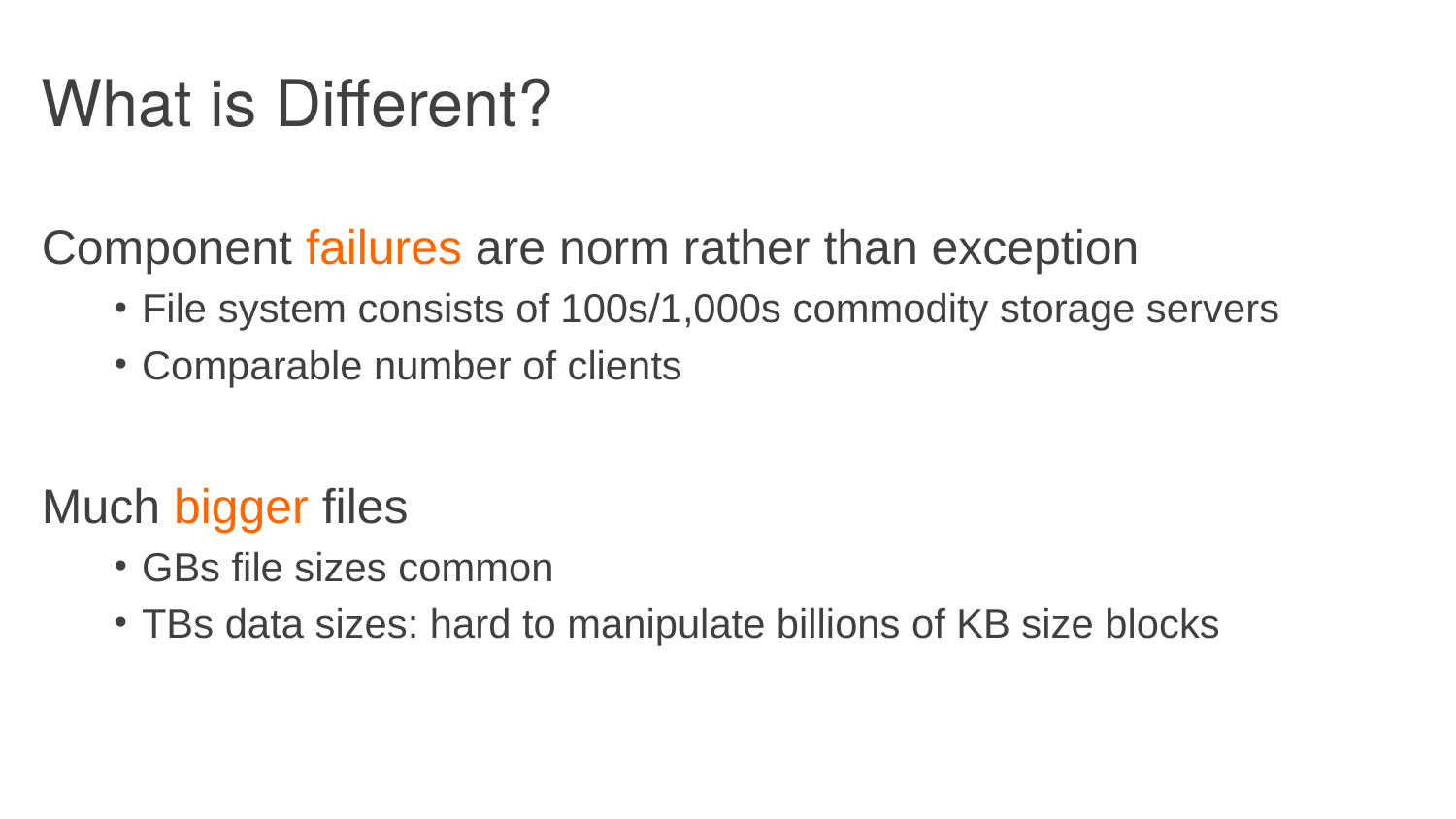

# What is Different?
Component failures are norm rather than exception
File system consists of 100s/1,000s commodity storage servers
Comparable number of clients

Much bigger files
GBs file sizes common
TBs data sizes: hard to manipulate billions of KB size blocks